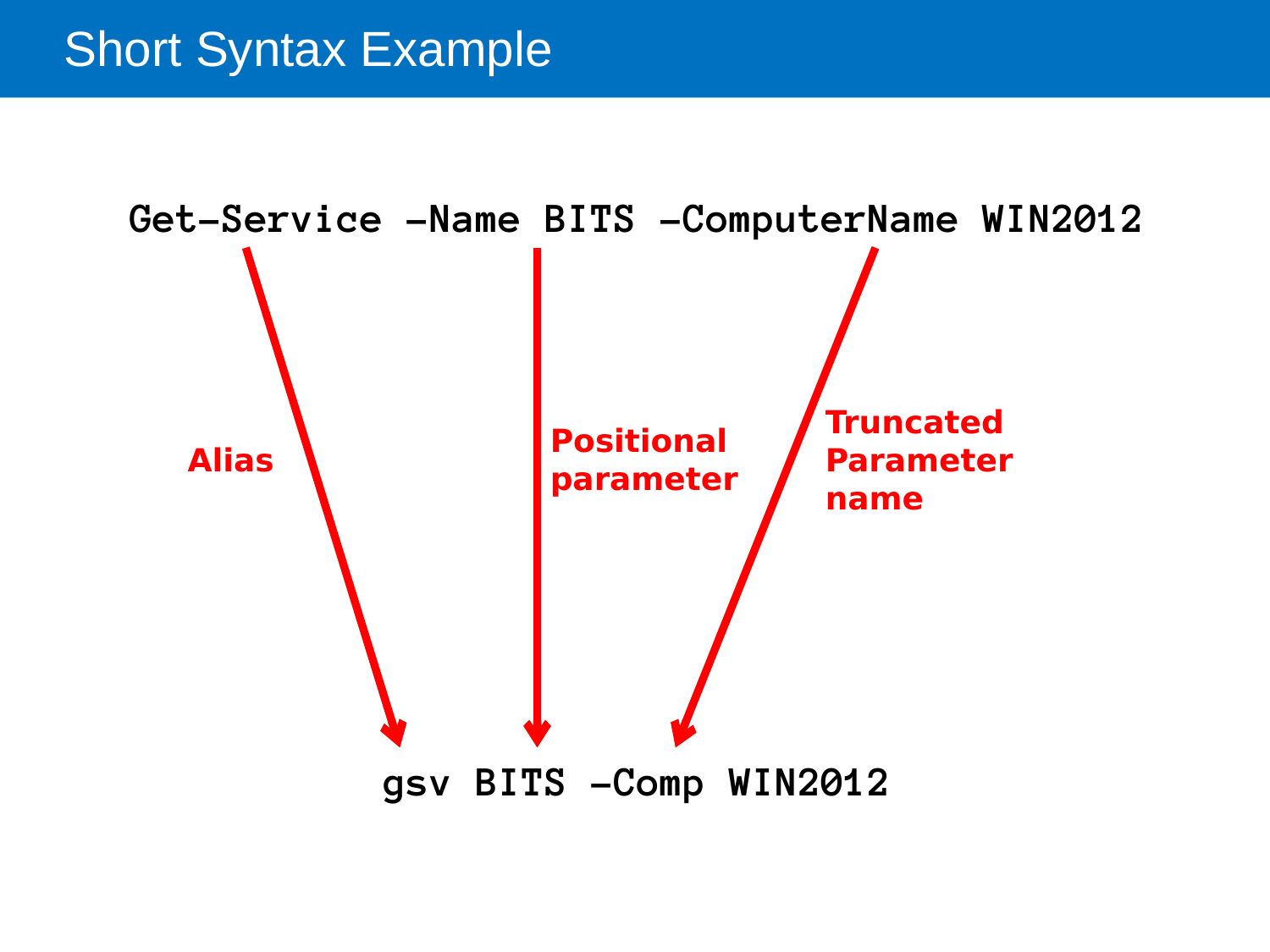

# Short Syntax Example
Get-Service –Name BITS –ComputerName WIN2012
Truncated
Parameter
name
Positional
parameter
Alias
gsv BITS –Comp WIN2012